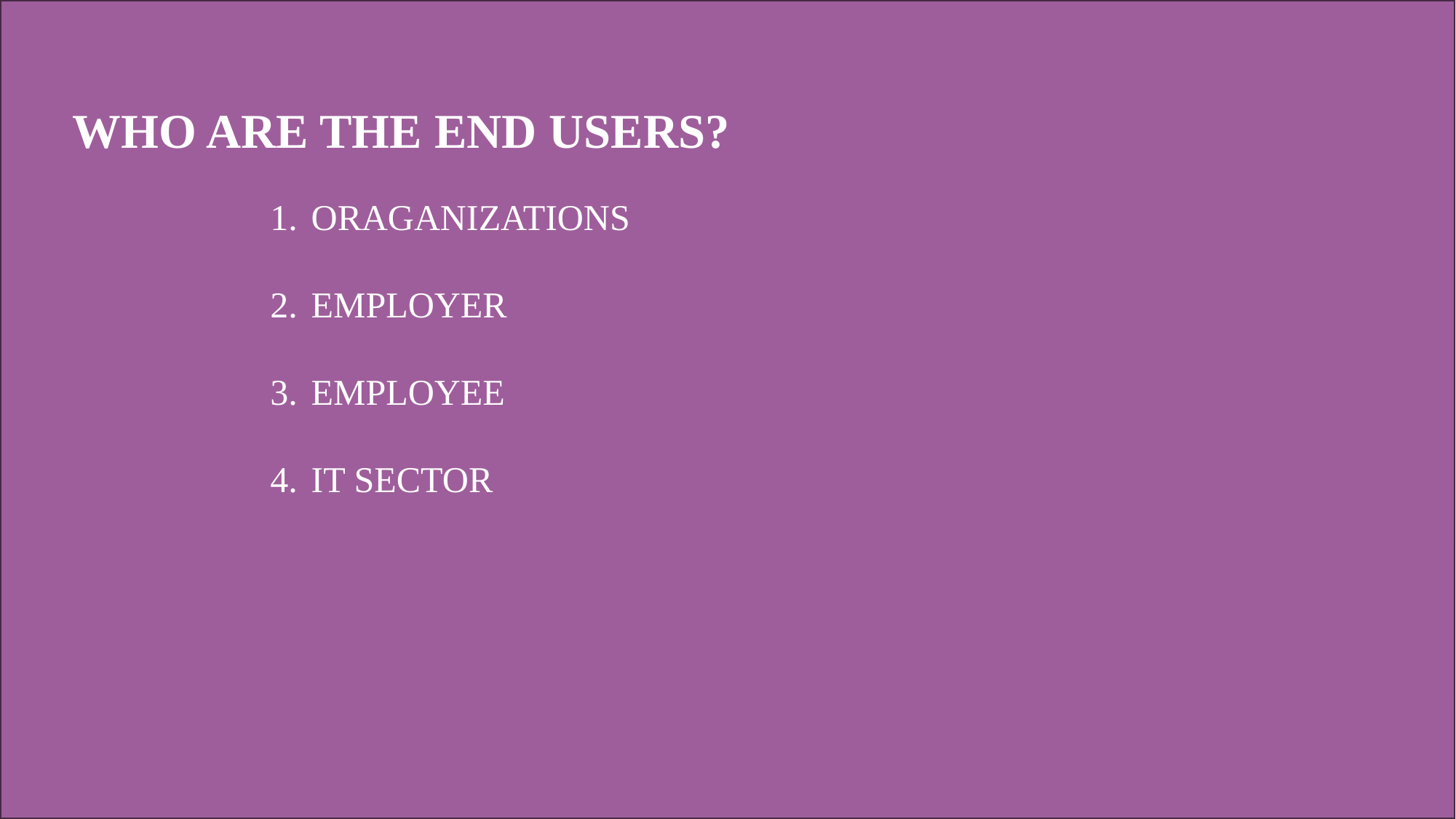

WHO ARE THE END USERS?

ORAGANIZATIONS

EMPLOYER

EMPLOYEE

IT SECTOR